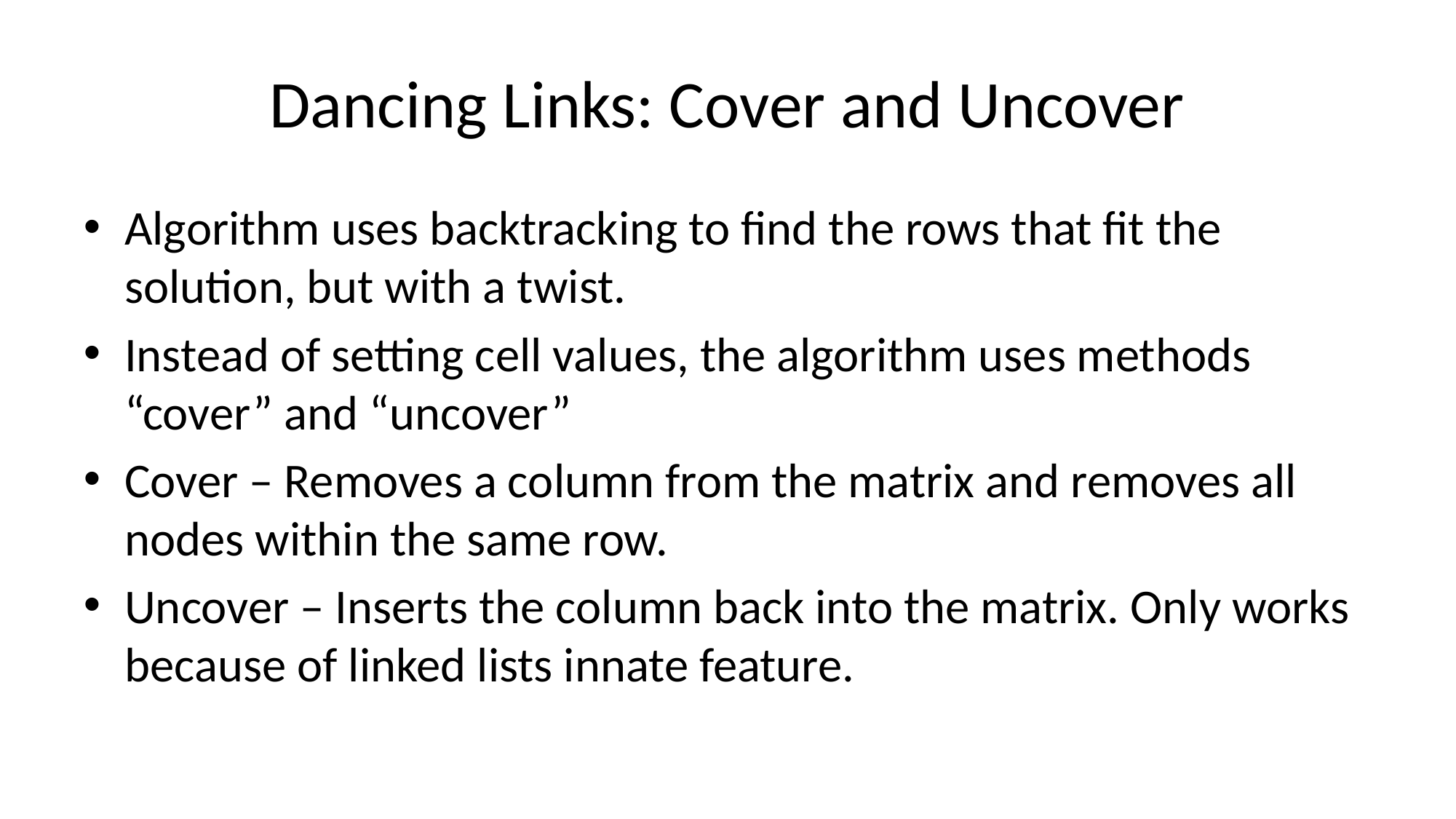

# Dancing Links: Cover and Uncover
Algorithm uses backtracking to find the rows that fit the solution, but with a twist.
Instead of setting cell values, the algorithm uses methods “cover” and “uncover”
Cover – Removes a column from the matrix and removes all nodes within the same row.
Uncover – Inserts the column back into the matrix. Only works because of linked lists innate feature.